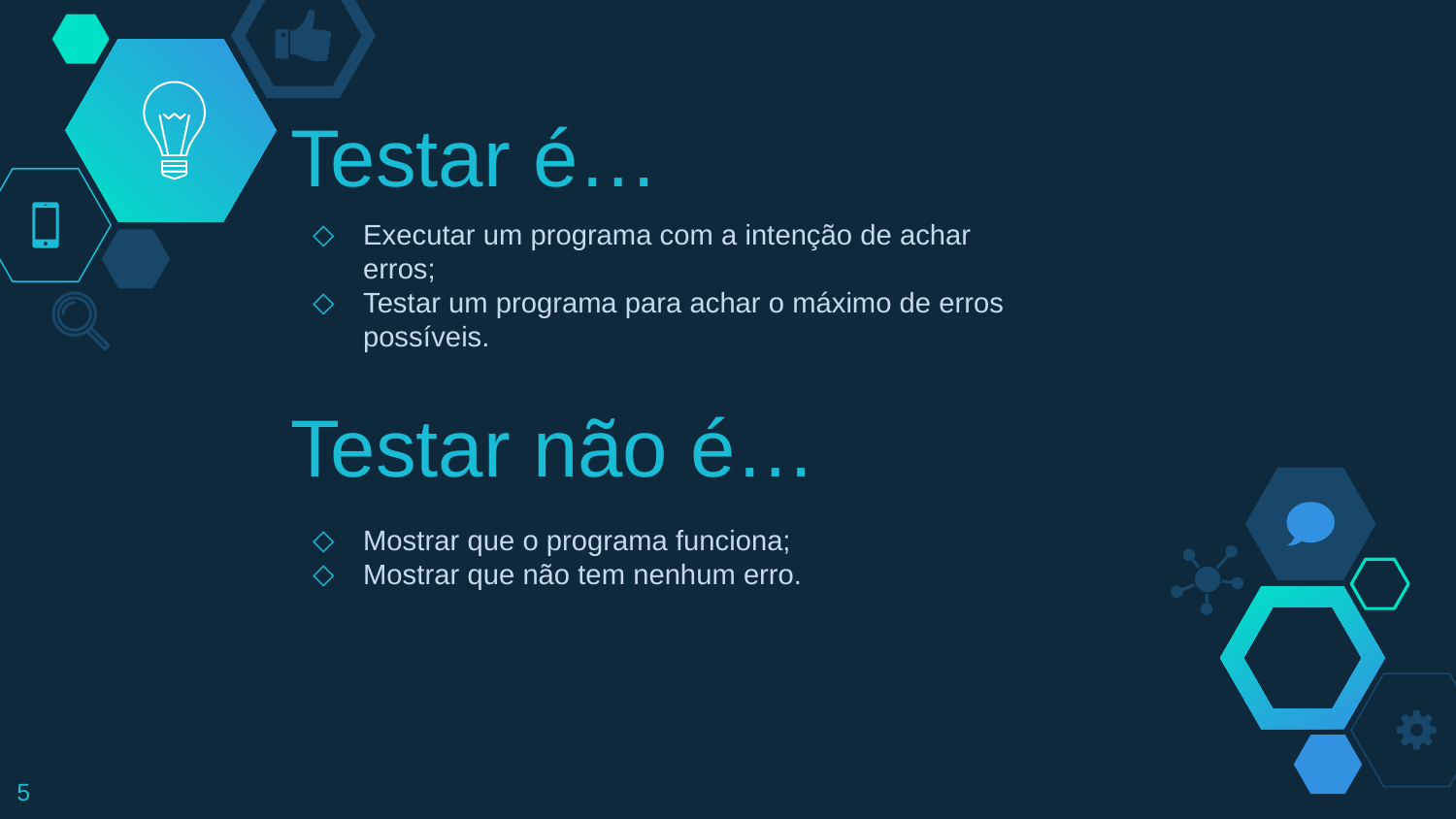

# Testar é…
Executar um programa com a intenção de achar erros;
Testar um programa para achar o máximo de erros possíveis.
Testar não é…
Mostrar que o programa funciona;
Mostrar que não tem nenhum erro.

5